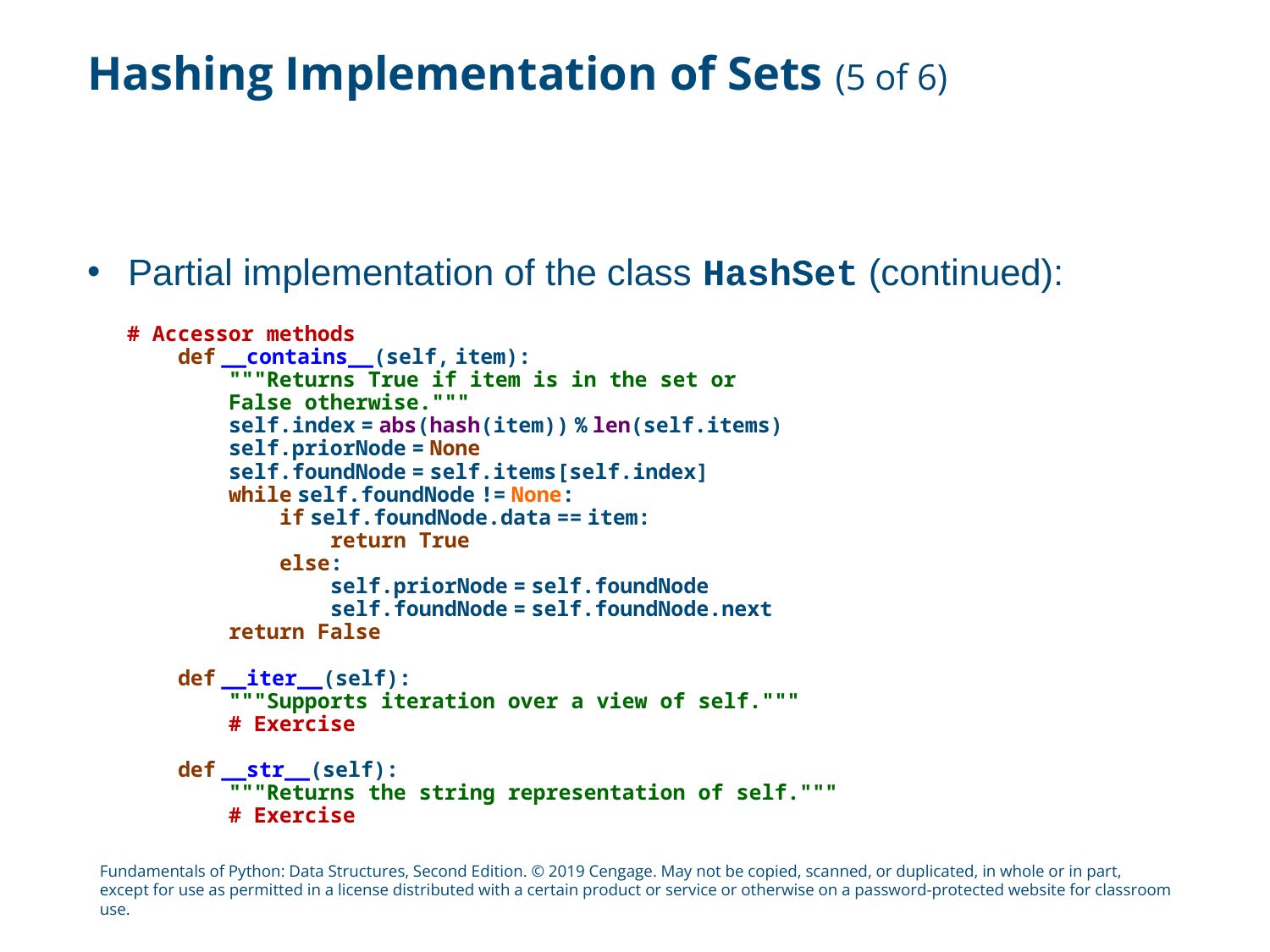

# Hashing Implementation of Sets (5 of 6)
Partial implementation of the class HashSet (continued):
# Accessor methods
    def __contains__(self, item):
        """Returns True if item is in the set or
        False otherwise."""
        self.index = abs(hash(item)) % len(self.items)
        self.priorNode = None
        self.foundNode = self.items[self.index]
        while self.foundNode != None:
            if self.foundNode.data == item:
                return True
            else:
                self.priorNode = self.foundNode
                self.foundNode = self.foundNode.next
        return False

    def __iter__(self):
        """Supports iteration over a view of self."""
        # Exercise

    def __str__(self):
        """Returns the string representation of self."""
        # Exercise
Fundamentals of Python: Data Structures, Second Edition. © 2019 Cengage. May not be copied, scanned, or duplicated, in whole or in part, except for use as permitted in a license distributed with a certain product or service or otherwise on a password-protected website for classroom use.